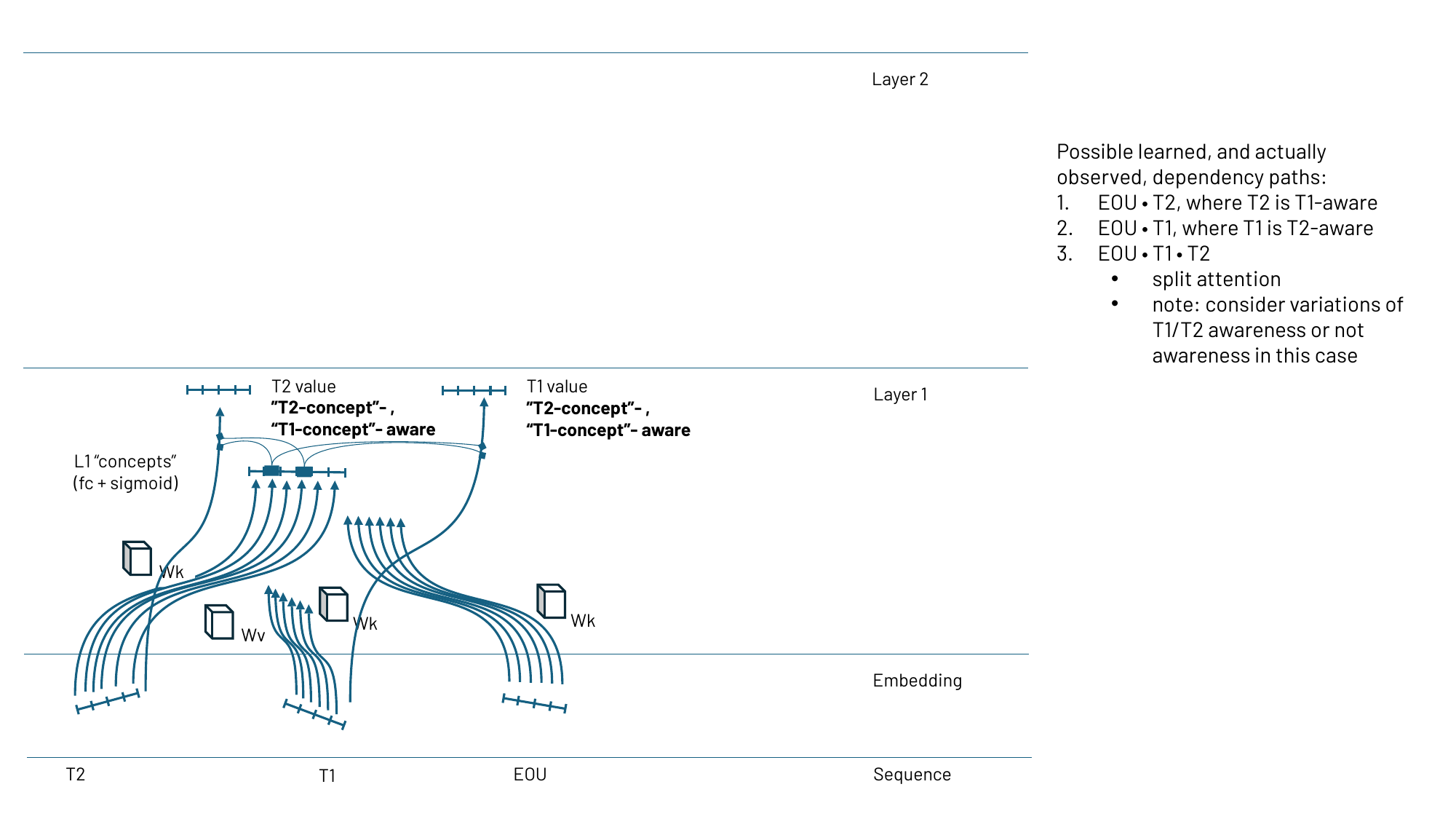

Layer 2
Possible learned, and actually observed, dependency paths:
EOU • T2, where T2 is T1-aware
EOU • T1, where T1 is T2-aware
EOU • T1 • T2
split attention
note: consider variations of T1/T2 awareness or not awareness in this case

T2 value
”T2-concept”- ,
“T1-concept”- aware
T1 value
”T2-concept”- ,
“T1-concept”- aware
Layer 1
L1 “concepts”
(fc + sigmoid)

Wk

Wk

Wk
Wv
Embedding
T2
EOU
Sequence
T1